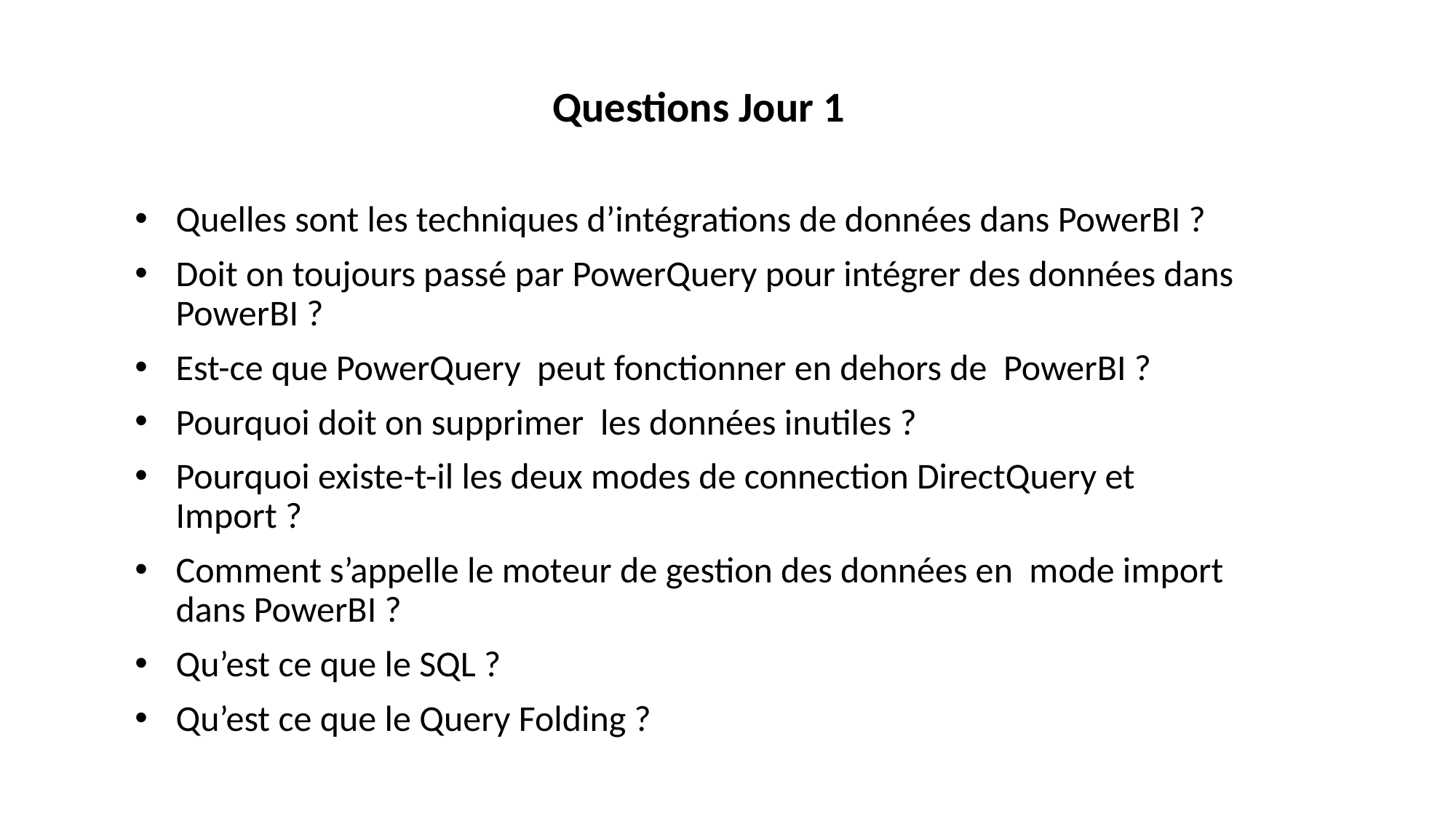

Questions Jour 1

Quelles sont les techniques d’intégrations de données dans PowerBI ?
Doit on toujours passé par PowerQuery pour intégrer des données dans PowerBI ?
Est-ce que PowerQuery  peut fonctionner en dehors de  PowerBI ?
Pourquoi doit on supprimer  les données inutiles ?
Pourquoi existe-t-il les deux modes de connection DirectQuery et Import ?
Comment s’appelle le moteur de gestion des données en  mode import dans PowerBI ?
Qu’est ce que le SQL ?
Qu’est ce que le Query Folding ?